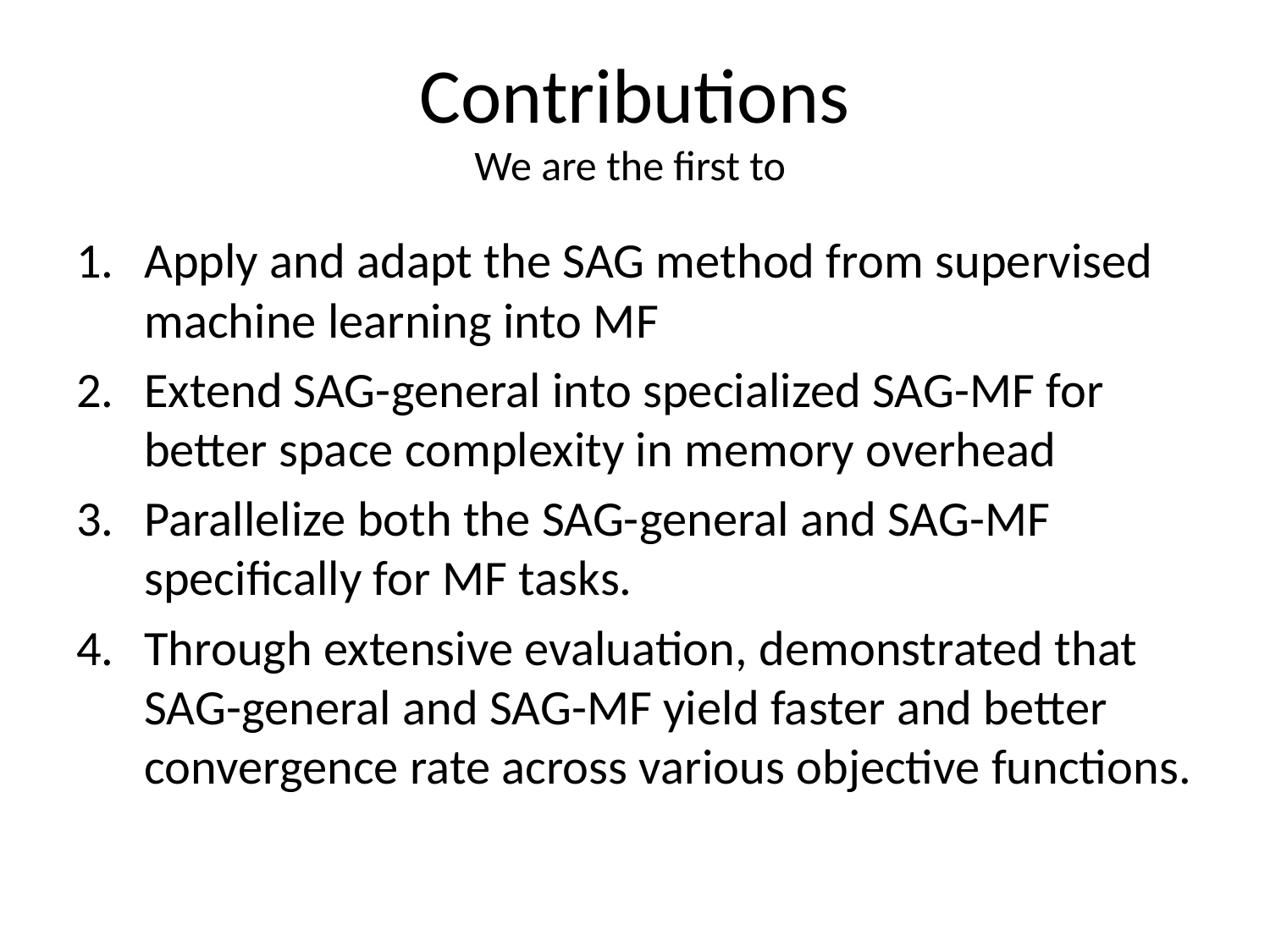

# Contributions We are the first to
Apply and adapt the SAG method from supervised machine learning into MF
Extend SAG-general into specialized SAG-MF for better space complexity in memory overhead
Parallelize both the SAG-general and SAG-MF specifically for MF tasks.
Through extensive evaluation, demonstrated that SAG-general and SAG-MF yield faster and better convergence rate across various objective functions.